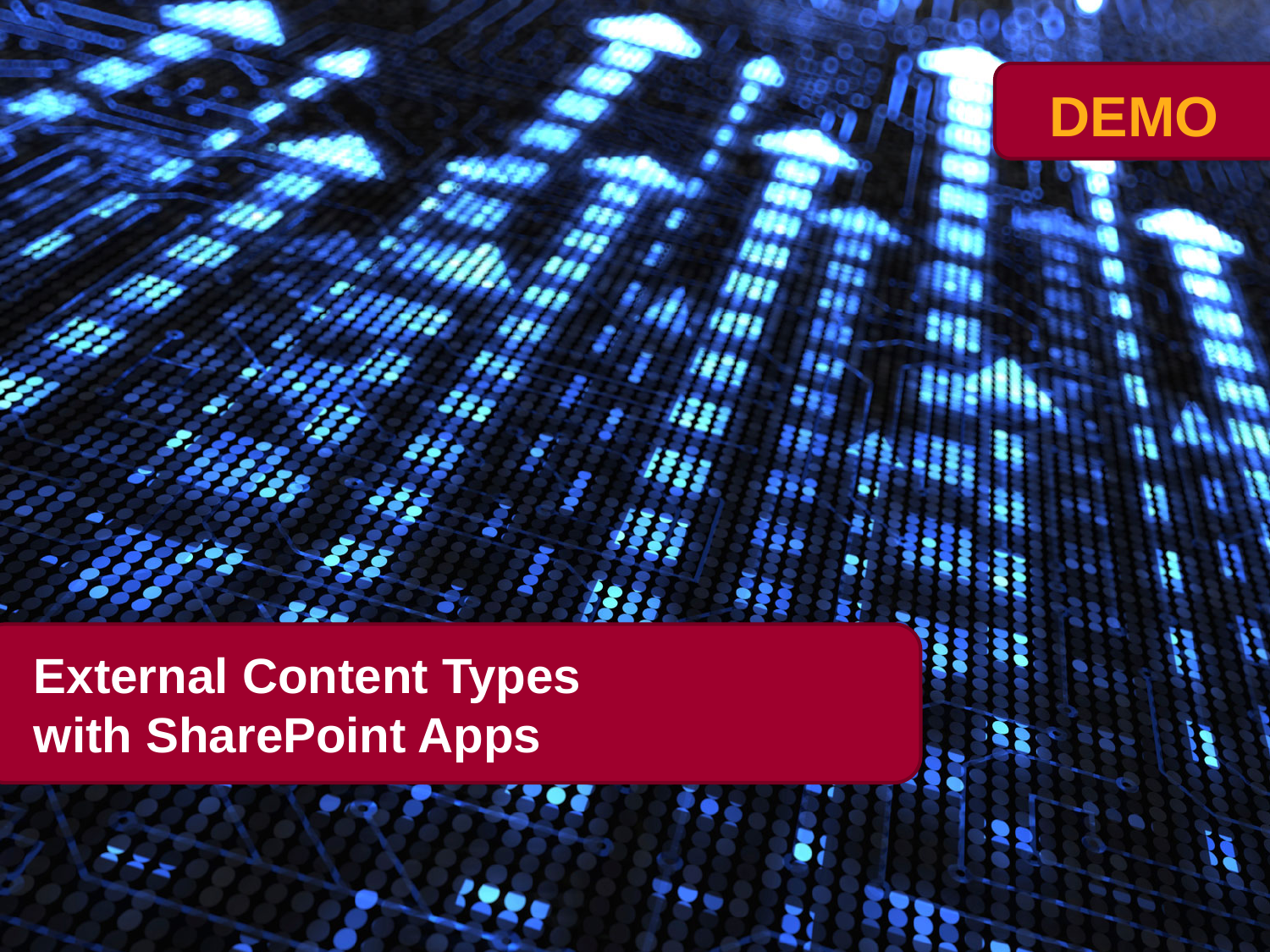

# External Content Types with SharePoint Apps